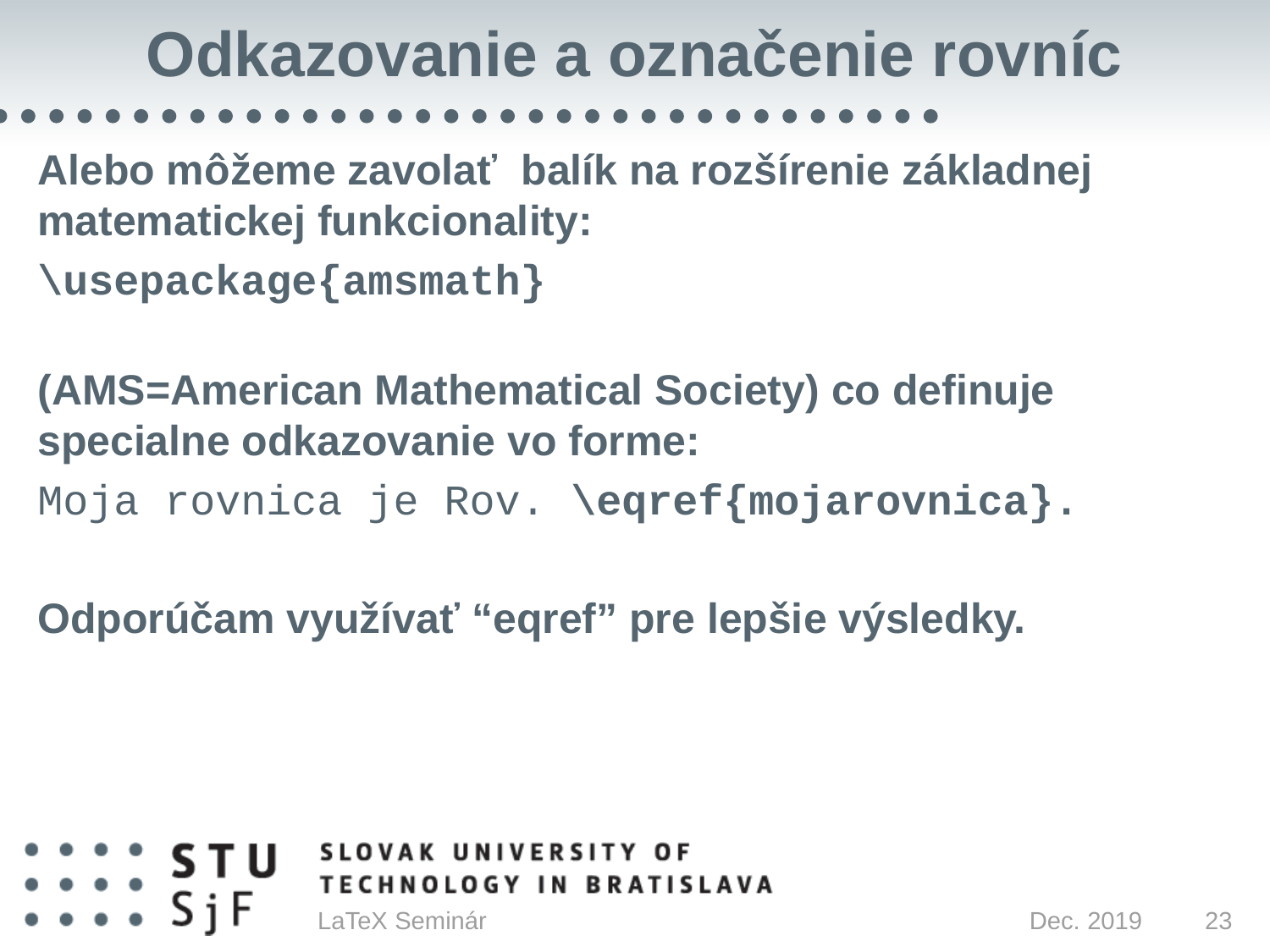

# Odkazovanie a označenie rovníc
Alebo môžeme zavolať  balík na rozšírenie základnej matematickej funkcionality:
\usepackage{amsmath}
(AMS=American Mathematical Society) co definuje specialne odkazovanie vo forme:
Moja rovnica je Rov. \eqref{mojarovnica}.

Odporúčam využívať “eqref” pre lepšie výsledky.
LaTeX Seminár
Dec. 2019
23